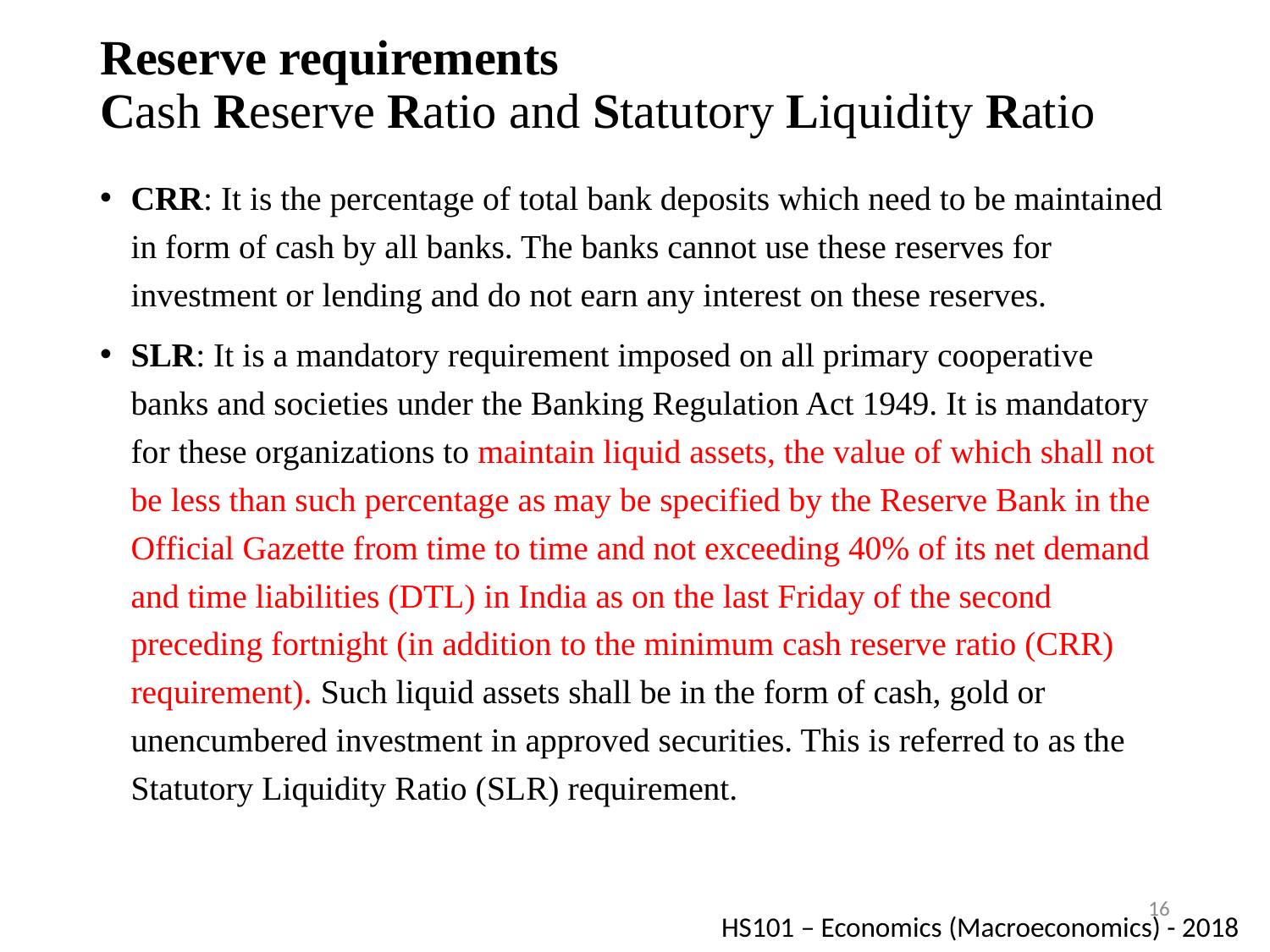

# Reserve requirements Cash Reserve Ratio and Statutory Liquidity Ratio
CRR: It is the percentage of total bank deposits which need to be maintained in form of cash by all banks. The banks cannot use these reserves for investment or lending and do not earn any interest on these reserves.
SLR: It is a mandatory requirement imposed on all primary cooperative banks and societies under the Banking Regulation Act 1949. It is mandatory for these organizations to maintain liquid assets, the value of which shall not be less than such percentage as may be specified by the Reserve Bank in the Official Gazette from time to time and not exceeding 40% of its net demand and time liabilities (DTL) in India as on the last Friday of the second preceding fortnight (in addition to the minimum cash reserve ratio (CRR) requirement). Such liquid assets shall be in the form of cash, gold or unencumbered investment in approved securities. This is referred to as the Statutory Liquidity Ratio (SLR) requirement.
16
HS101 – Economics (Macroeconomics) - 2018